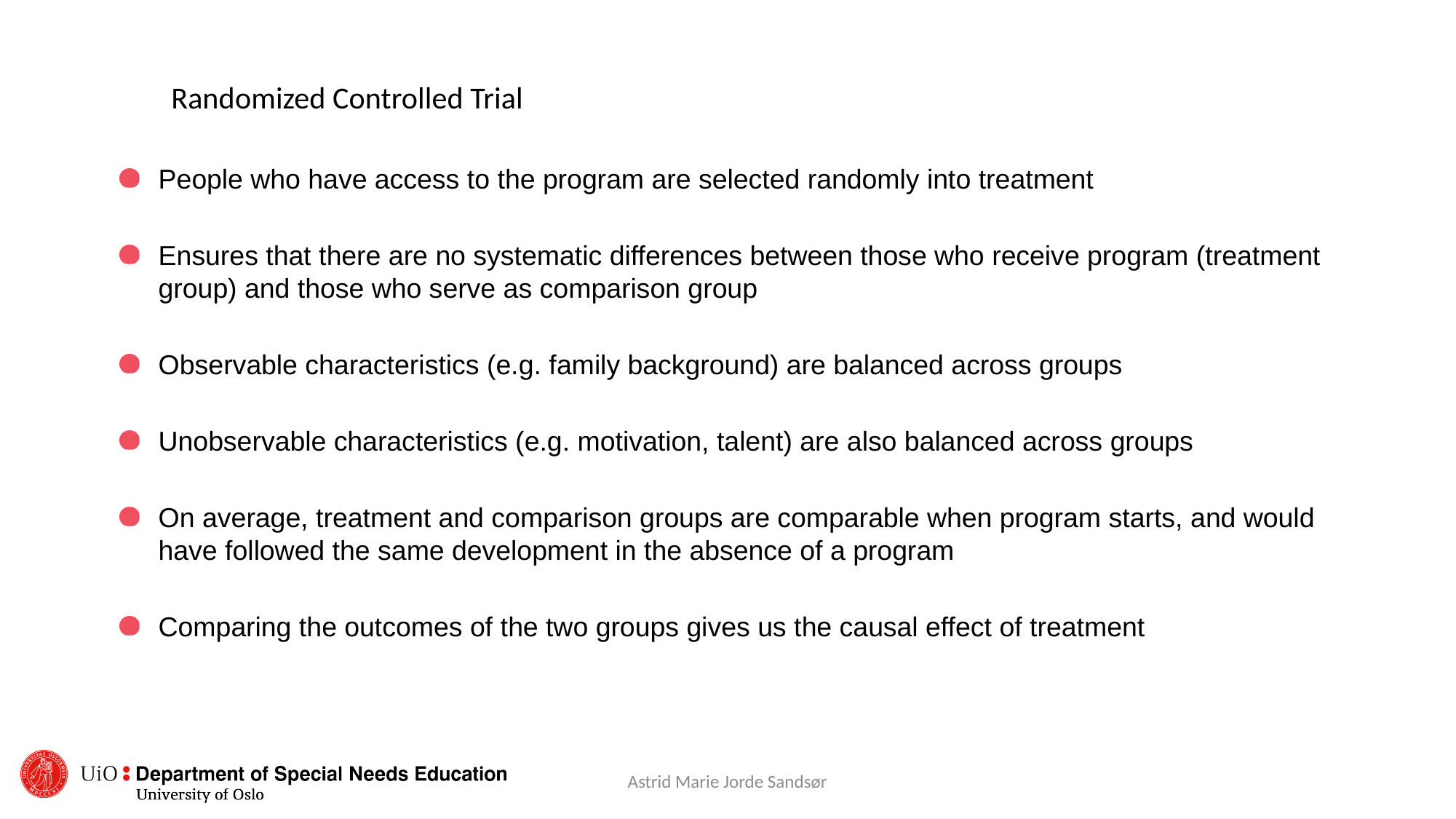

# Randomized Controlled Trial
People who have access to the program are selected randomly into treatment

Ensures that there are no systematic differences between those who receive program (treatment group) and those who serve as comparison group

Observable characteristics (e.g. family background) are balanced across groups

Unobservable characteristics (e.g. motivation, talent) are also balanced across groups

On average, treatment and comparison groups are comparable when program starts, and would have followed the same development in the absence of a program

Comparing the outcomes of the two groups gives us the causal effect of treatment
Astrid Marie Jorde Sandsør